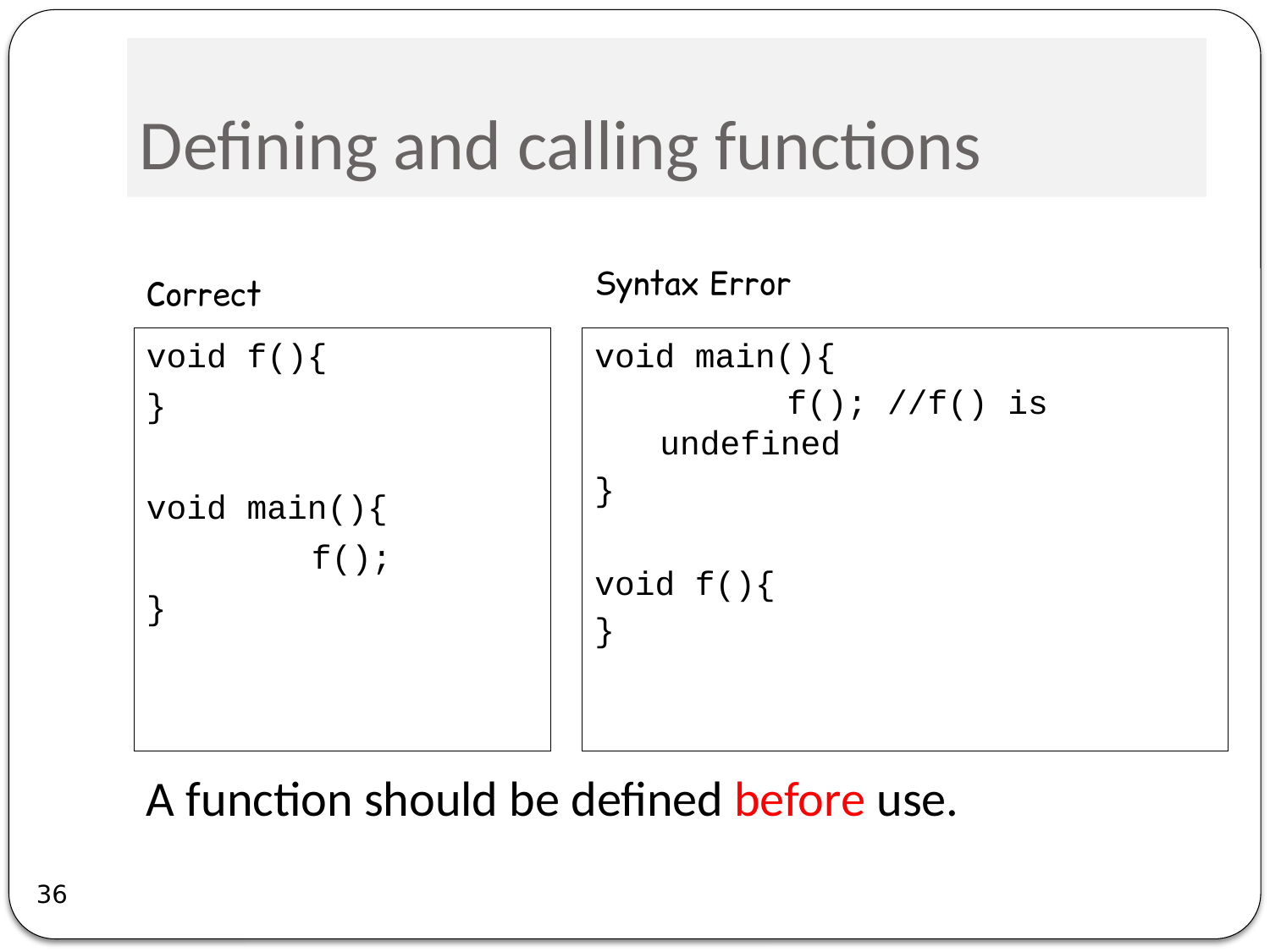

# Defining and calling functions
Syntax Error
Correct
void f(){
}

void main(){
		f();
}

void main(){
		f(); //f() is undefined
}

void f(){
}

A function should be defined before use.
36